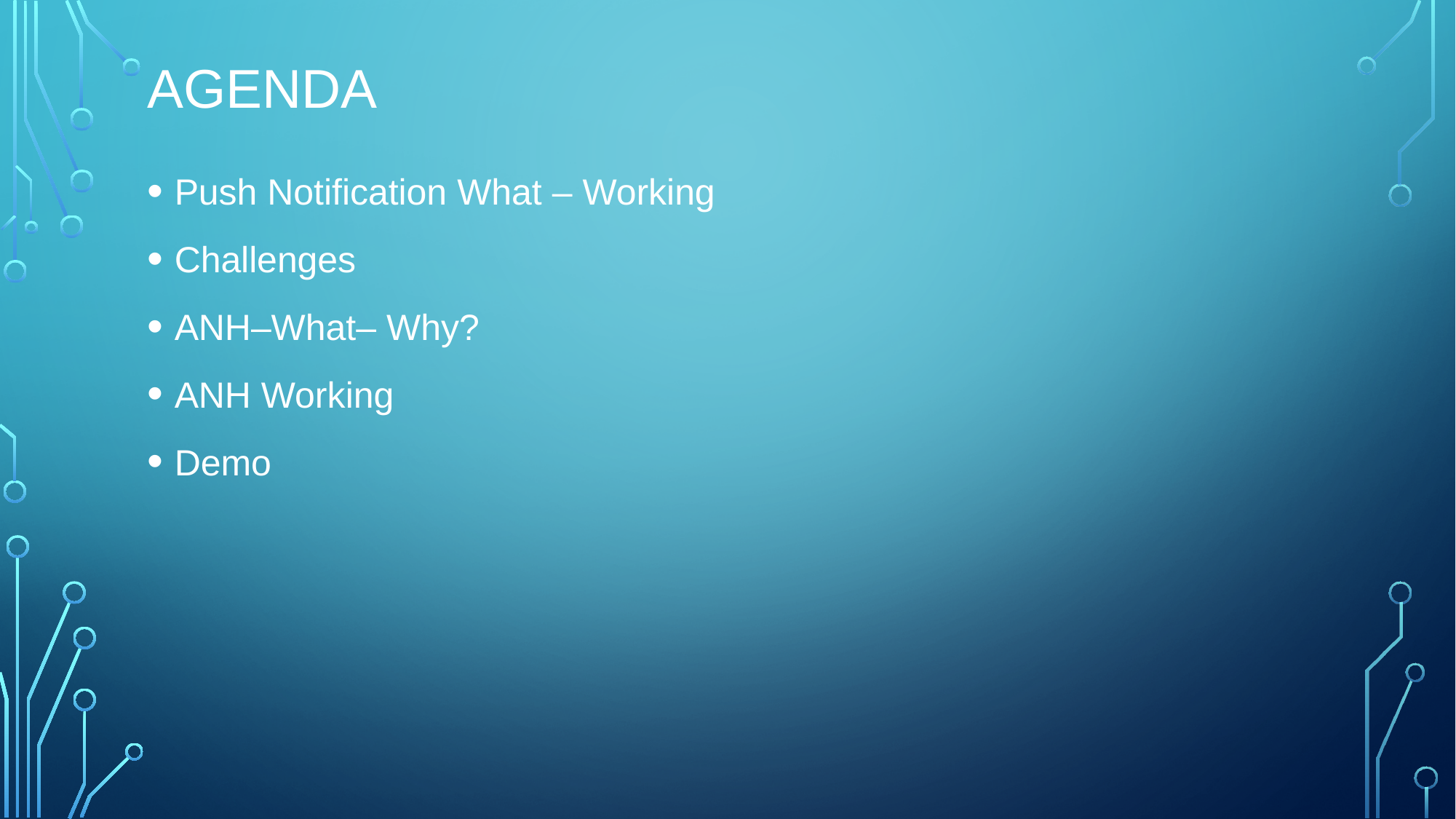

# Agenda

Push Notification What – Working
Challenges
ANH–What– Why?
ANH Working
Demo